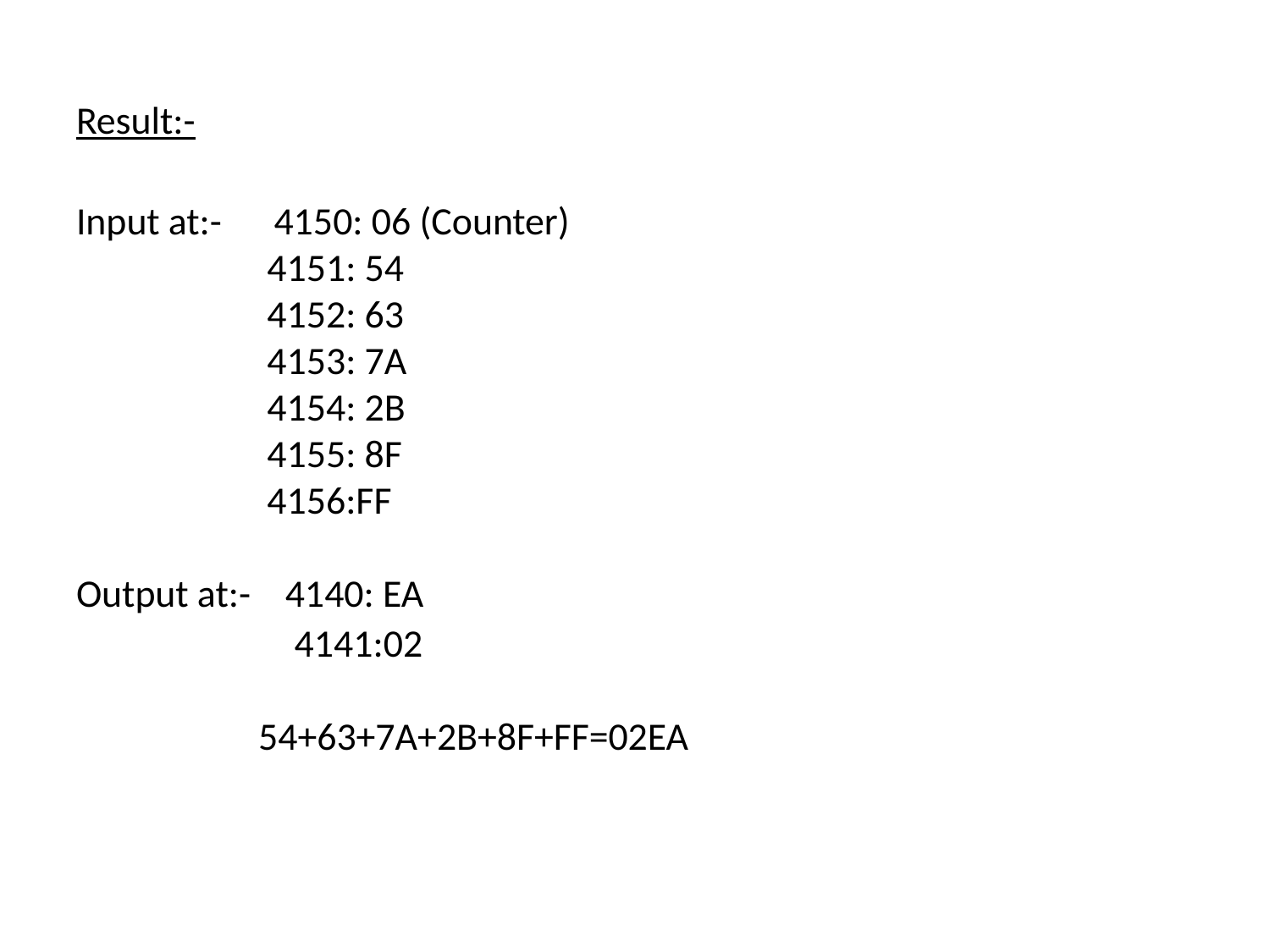

Result:-

Input at:-      4150: 06 (Counter)
                      4151: 54
                      4152: 63
                      4153: 7A
                      4154: 2B
                      4155: 8F
                      4156:FF
Output at:-    4140: EA
                       4141:02

                     54+63+7A+2B+8F+FF=02EA